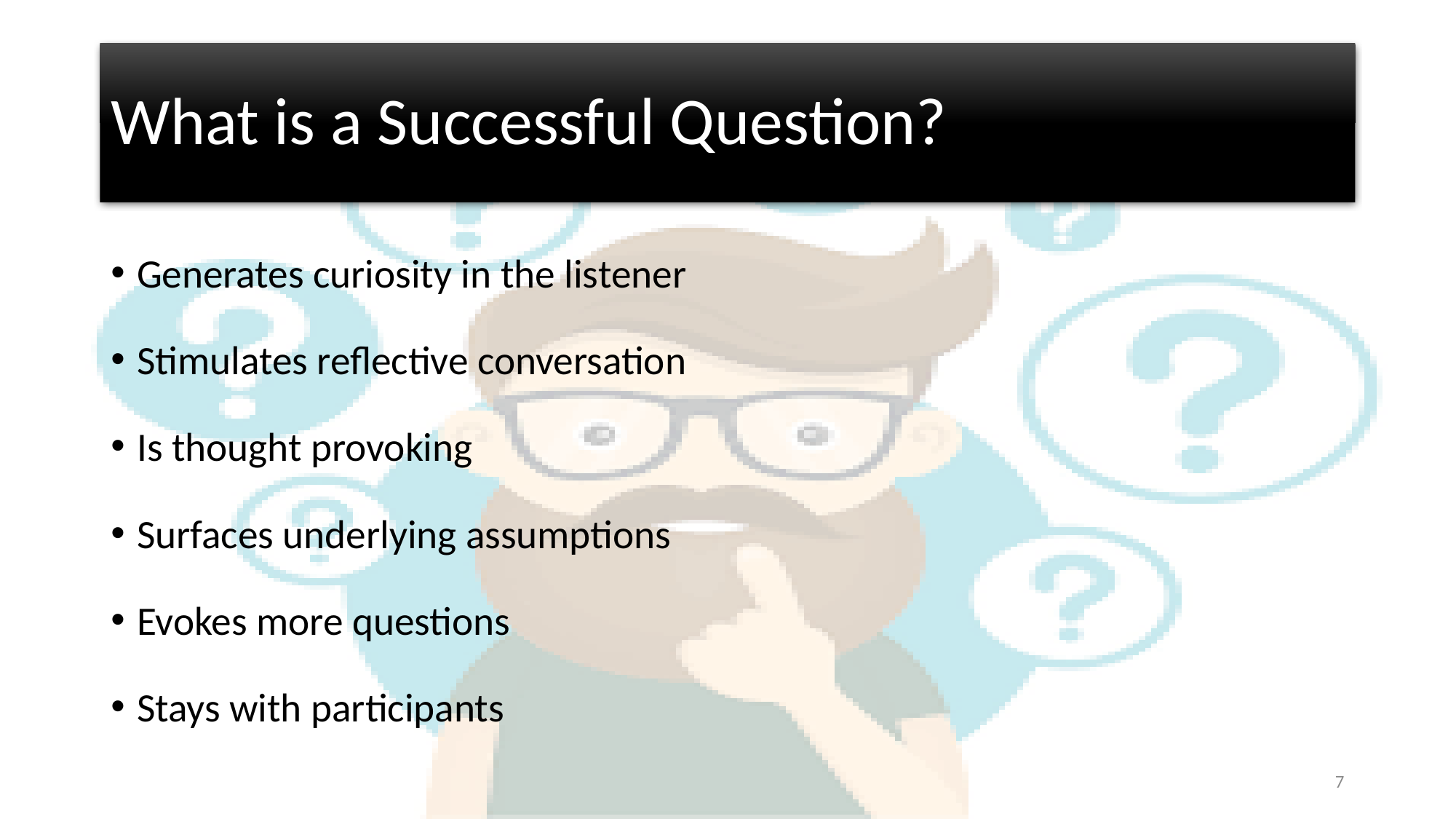

# What is a Successful Question?
Generates curiosity in the listener
Stimulates reflective conversation
Is thought provoking
Surfaces underlying assumptions
Evokes more questions
Stays with participants
7